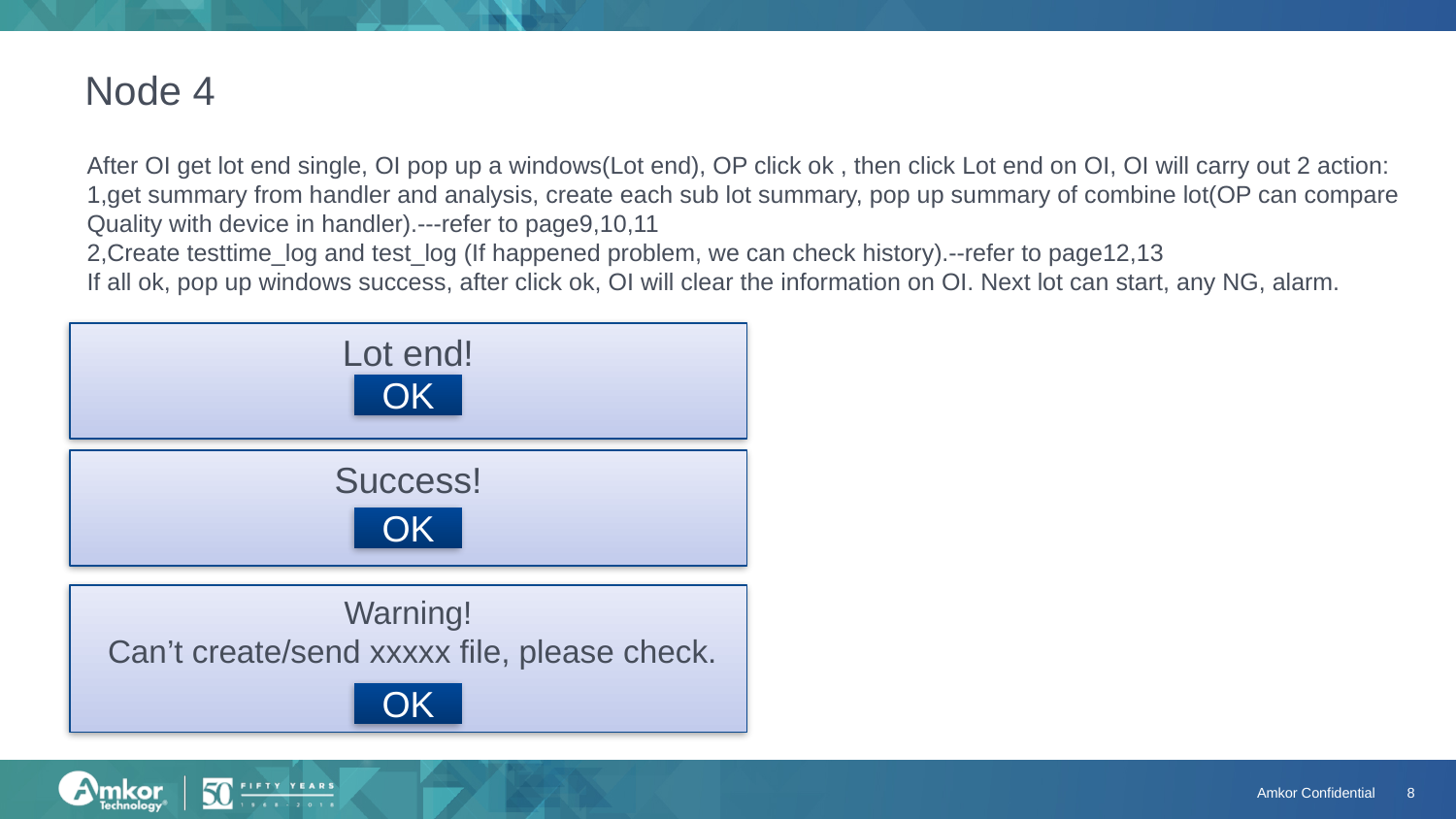

Node 4
After OI get lot end single, OI pop up a windows(Lot end), OP click ok , then click Lot end on OI, OI will carry out 2 action:
1,get summary from handler and analysis, create each sub lot summary, pop up summary of combine lot(OP can compare
Quality with device in handler).---refer to page9,10,11
2,Create testtime_log and test_log (If happened problem, we can check history).--refer to page12,13
If all ok, pop up windows success, after click ok, OI will clear the information on OI. Next lot can start, any NG, alarm.
Lot end!
OK
Success!
OK
Warning!
 Can’t create/send xxxxx file, please check.
OK